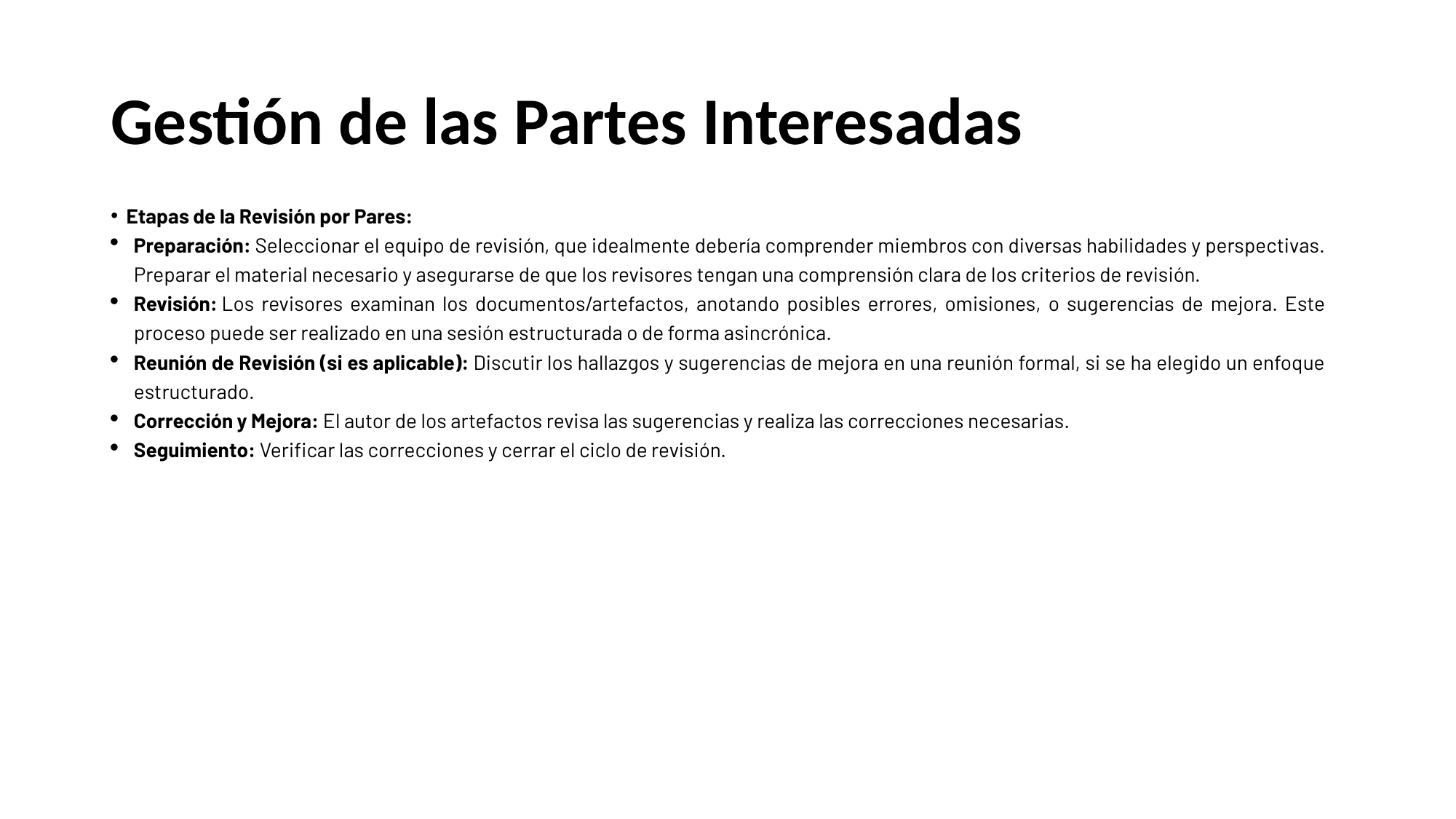

# Gestión de las Partes Interesadas
Etapas de la Revisión por Pares:
Preparación: Seleccionar el equipo de revisión, que idealmente debería comprender miembros con diversas habilidades y perspectivas. Preparar el material necesario y asegurarse de que los revisores tengan una comprensión clara de los criterios de revisión.
Revisión: Los revisores examinan los documentos/artefactos, anotando posibles errores, omisiones, o sugerencias de mejora. Este proceso puede ser realizado en una sesión estructurada o de forma asincrónica.
Reunión de Revisión (si es aplicable): Discutir los hallazgos y sugerencias de mejora en una reunión formal, si se ha elegido un enfoque estructurado.
Corrección y Mejora: El autor de los artefactos revisa las sugerencias y realiza las correcciones necesarias.
Seguimiento: Verificar las correcciones y cerrar el ciclo de revisión.